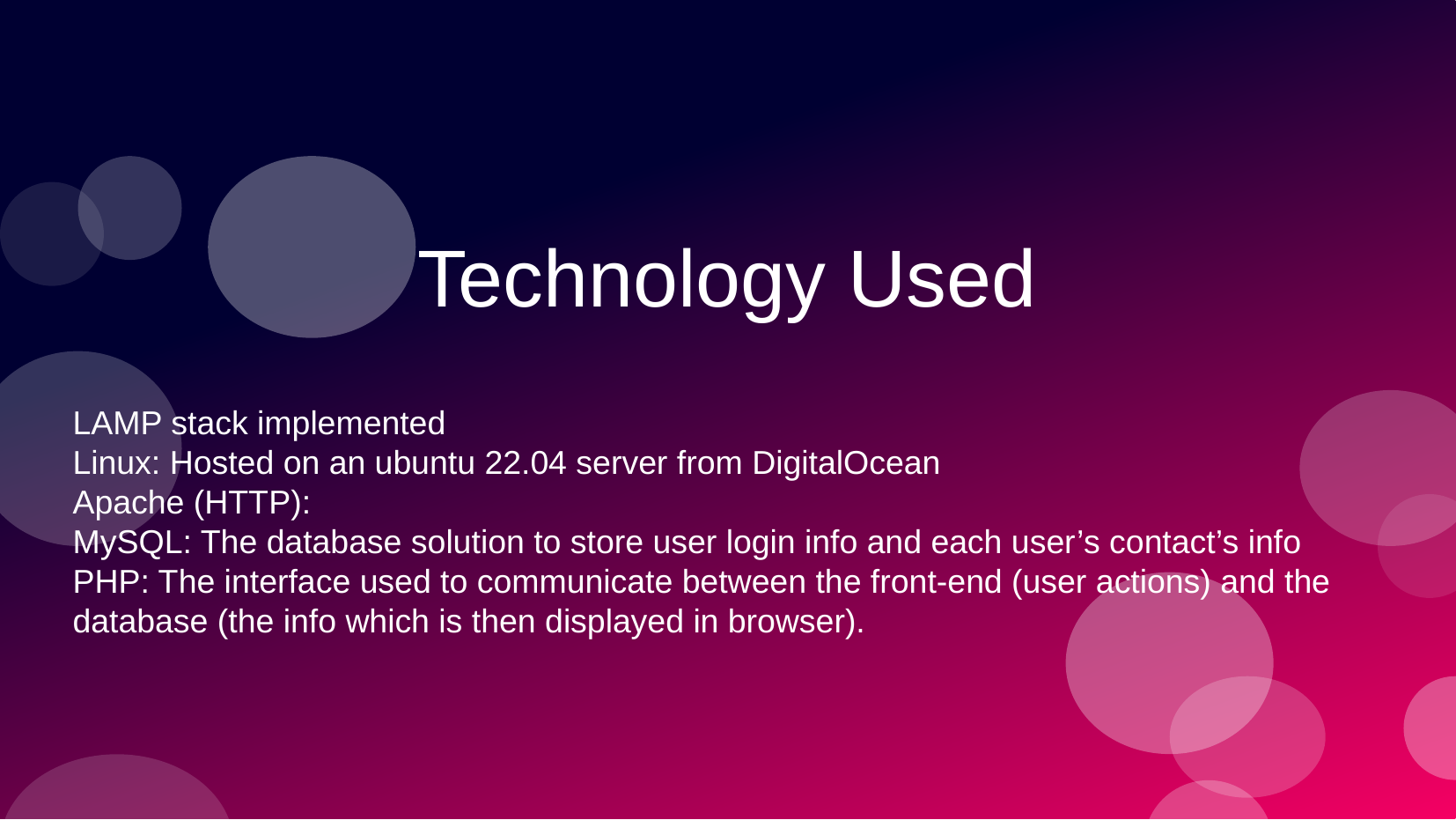

# Technology Used
LAMP stack implemented
Linux: Hosted on an ubuntu 22.04 server from DigitalOcean
Apache (HTTP):
MySQL: The database solution to store user login info and each user’s contact’s info
PHP: The interface used to communicate between the front-end (user actions) and the database (the info which is then displayed in browser).